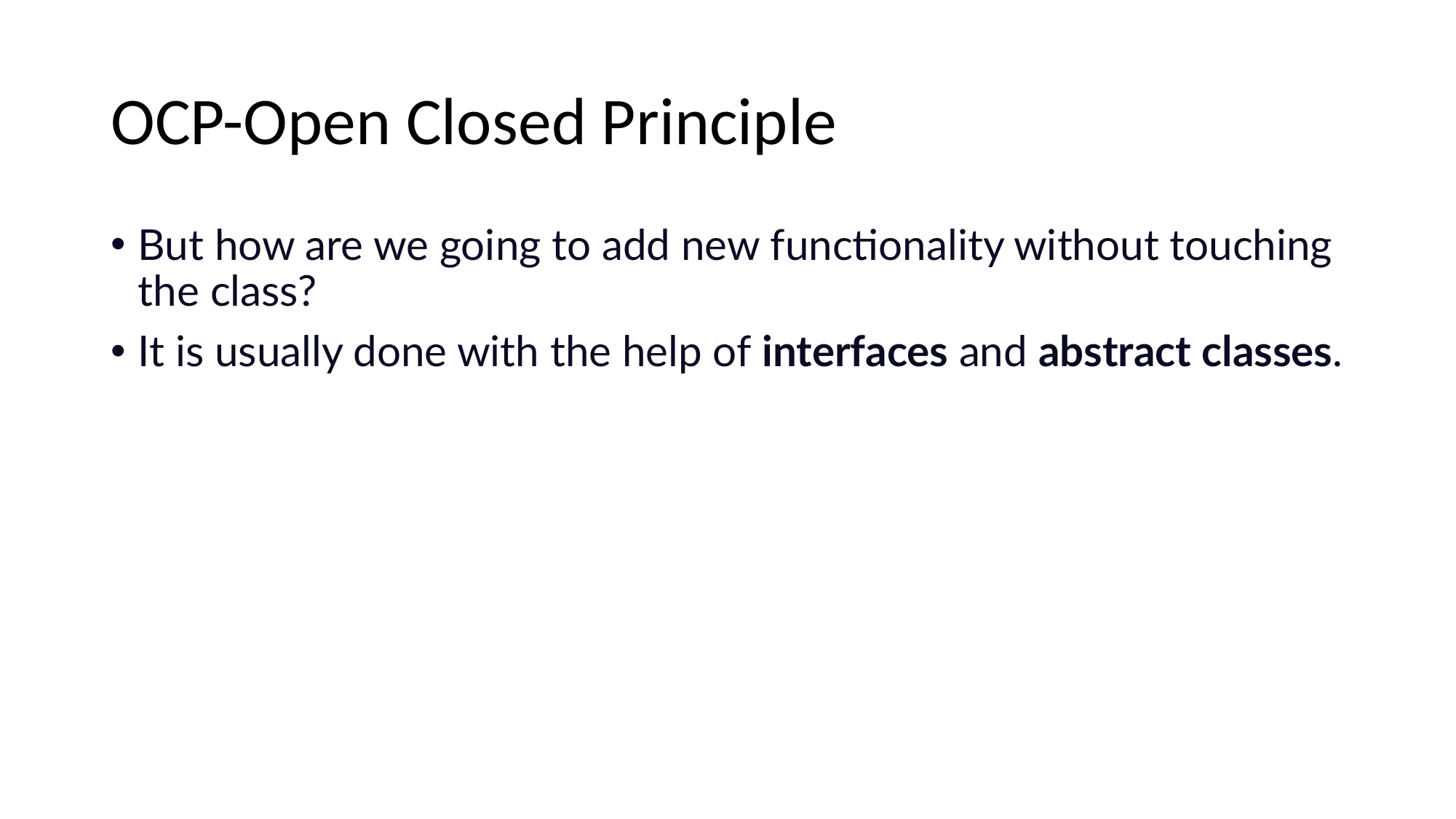

# OCP-Open Closed Principle
But how are we going to add new functionality without touching the class?
It is usually done with the help of interfaces and abstract classes.